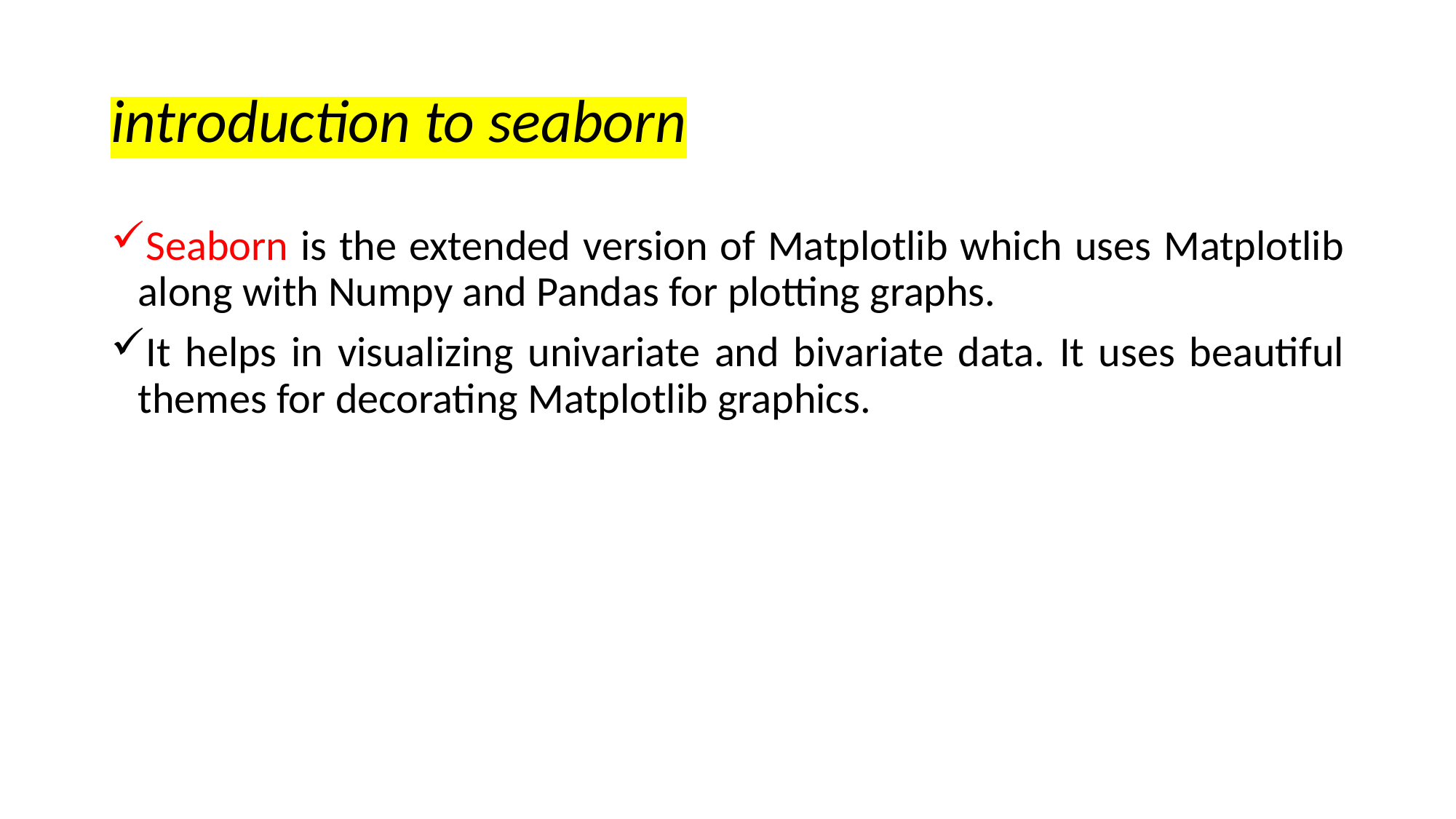

# introduction to seaborn
Seaborn is the extended version of Matplotlib which uses Matplotlib along with Numpy and Pandas for plotting graphs.
It helps in visualizing univariate and bivariate data. It uses beautiful themes for decorating Matplotlib graphics.